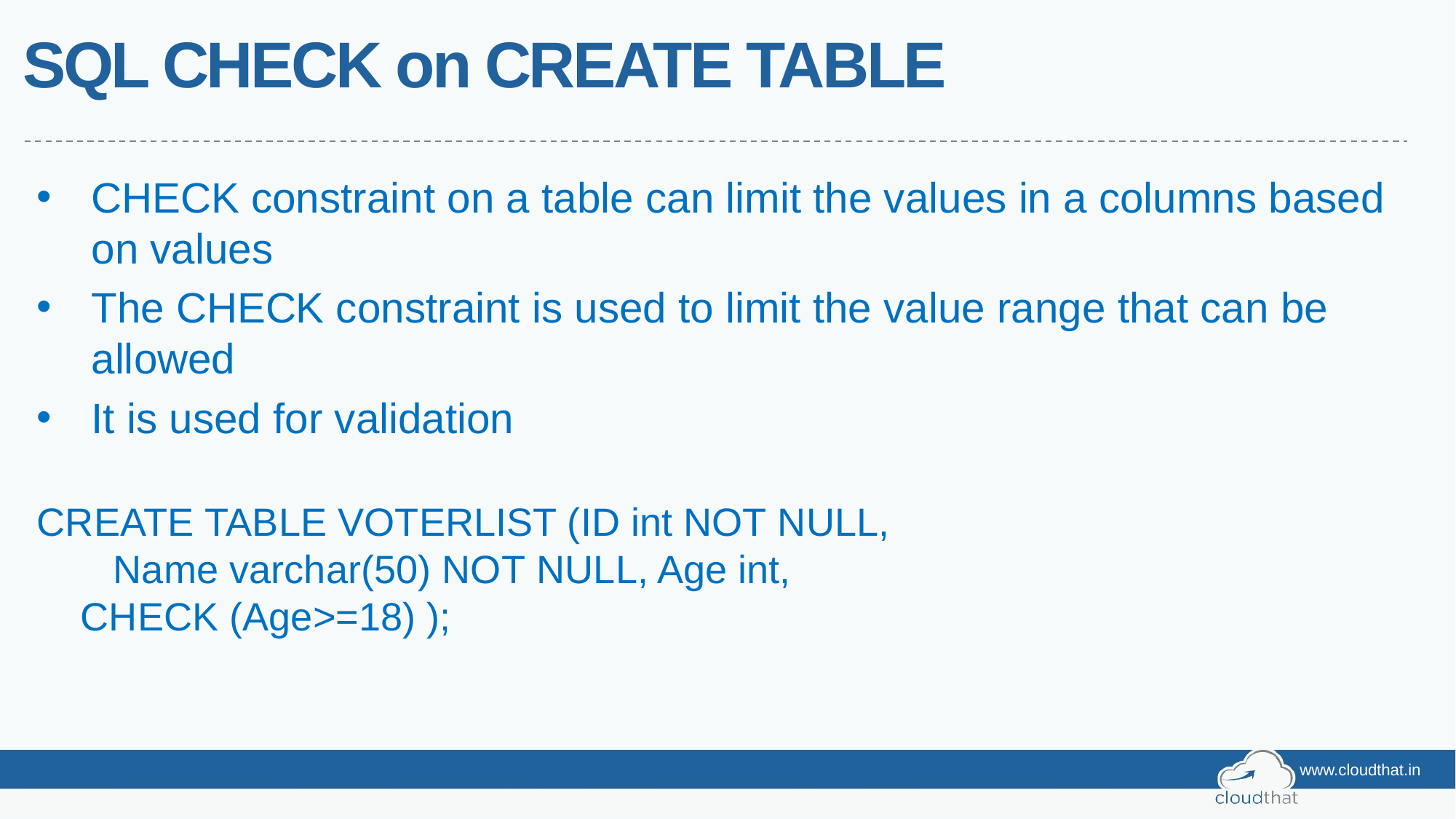

# SQL CHECK on CREATE TABLE
CHECK constraint on a table can limit the values in a columns based on values
The CHECK constraint is used to limit the value range that can be allowed
It is used for validation

CREATE TABLE VOTERLIST (ID int NOT NULL,
       Name varchar(50) NOT NULL, Age int,
    CHECK (Age>=18) );